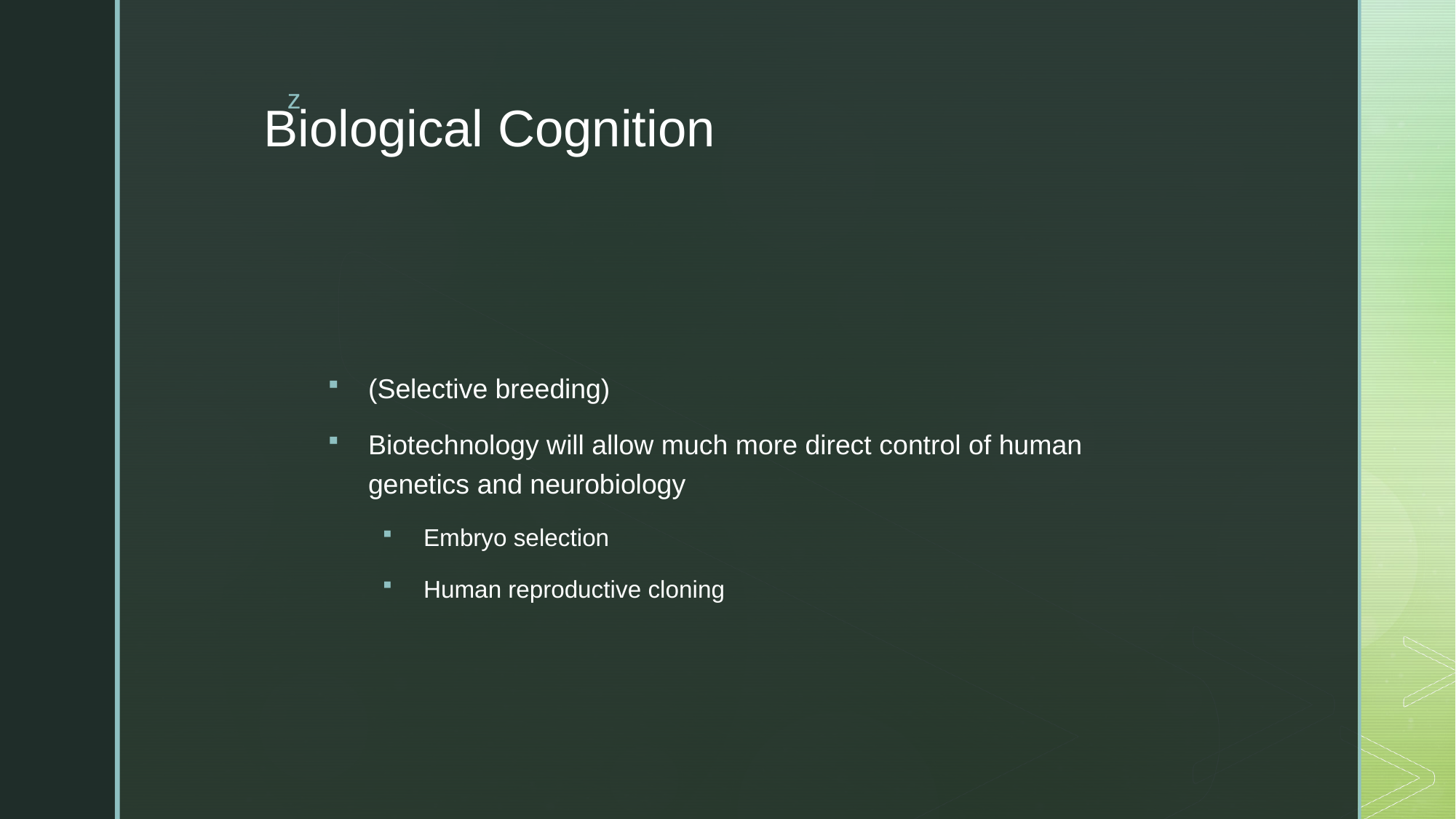

# Biological Cognition
(Selective breeding)
Biotechnology will allow much more direct control of human genetics and neurobiology
Embryo selection
Human reproductive cloning